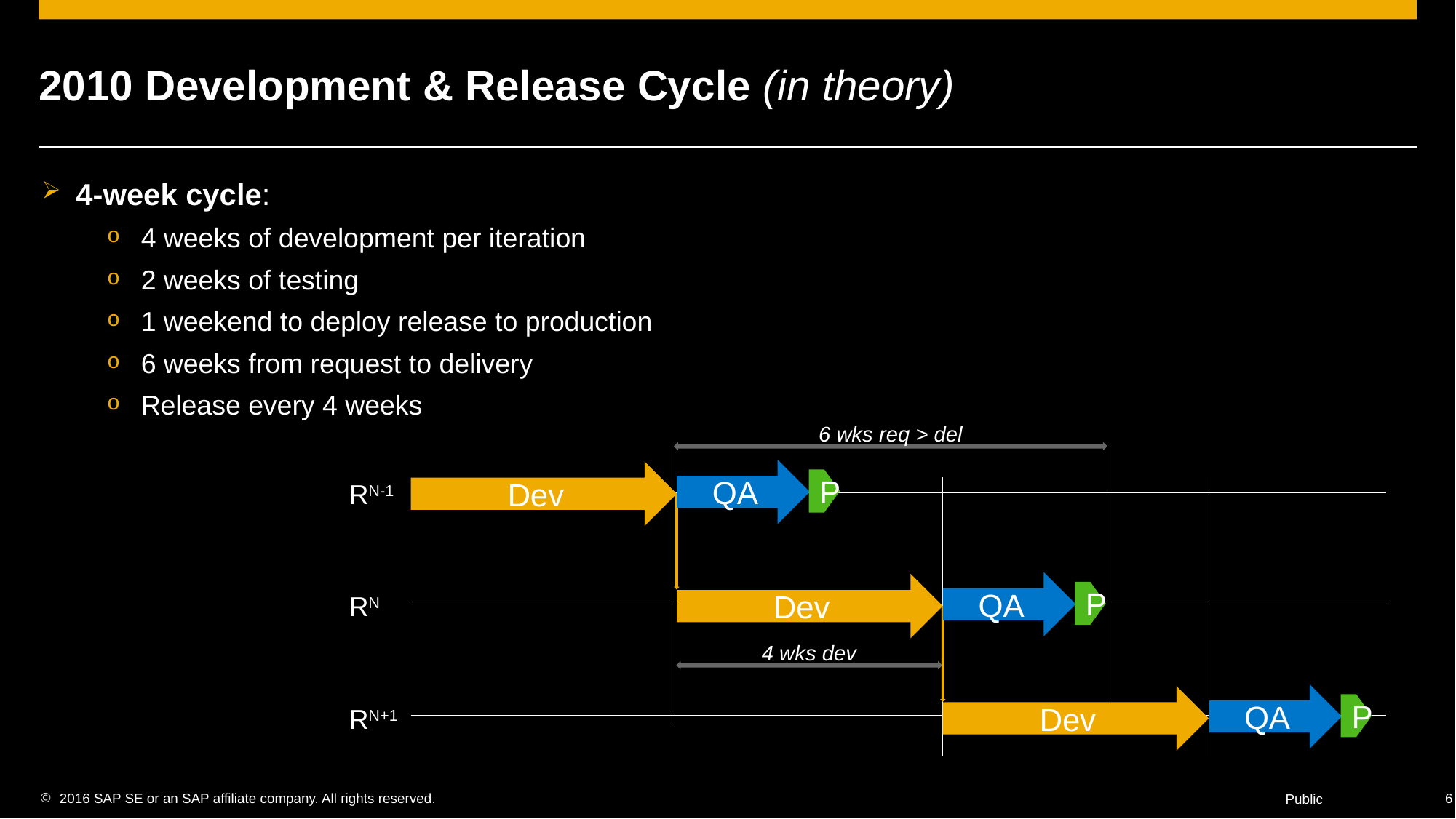

# 2010 Development & Release Cycle (in theory)
4-week cycle:
4 weeks of development per iteration
2 weeks of testing
1 weekend to deploy release to production
6 weeks from request to delivery
Release every 4 weeks
6 wks req > del
QA
Dev
P
RN-1

QA
Dev
P
RN

4 wks dev
QA
Dev
P
RN+1